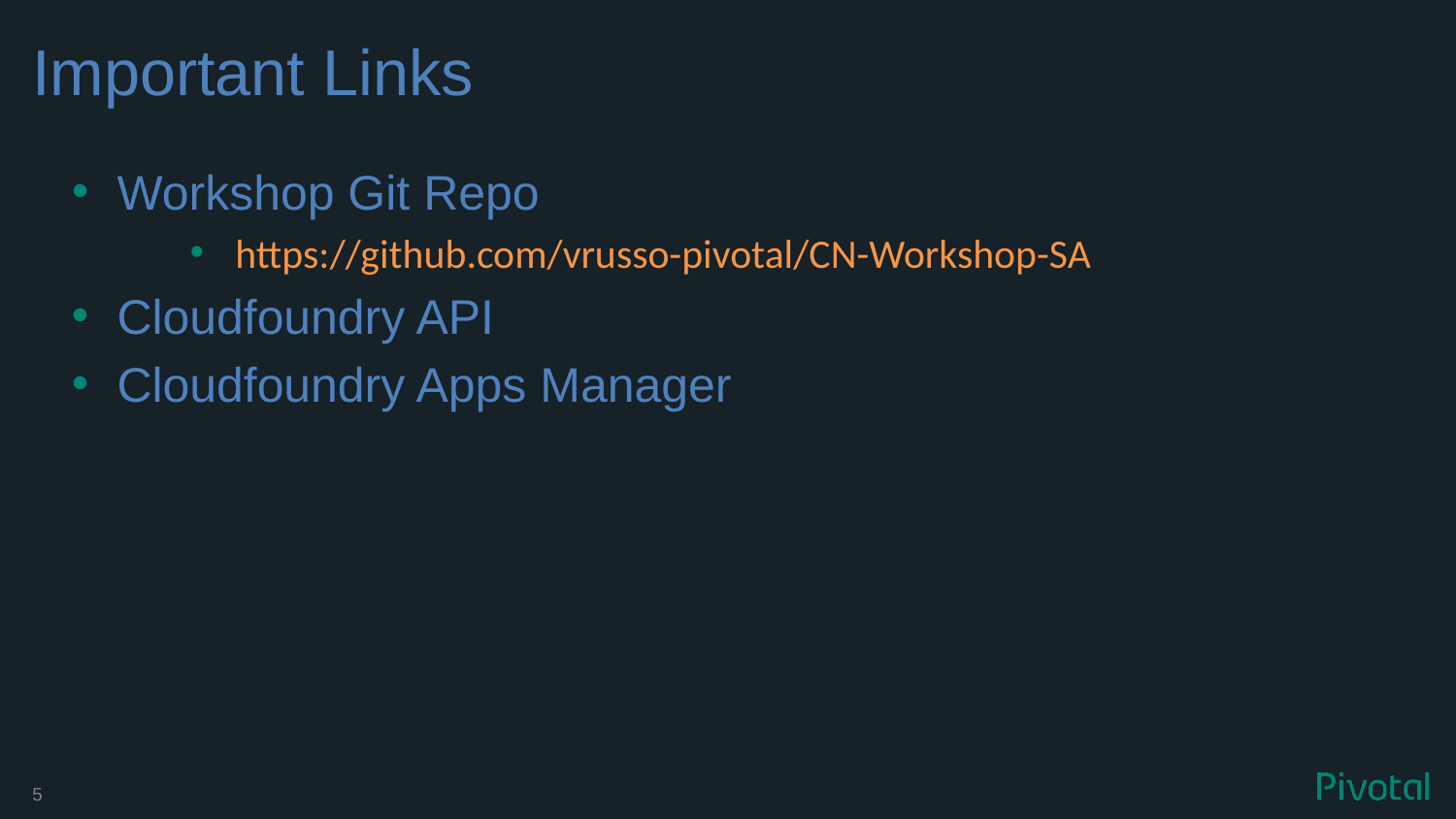

# Important Links
Workshop Git Repo
https://github.com/vrusso-pivotal/CN-Workshop-SA
Cloudfoundry API
Cloudfoundry Apps Manager
5